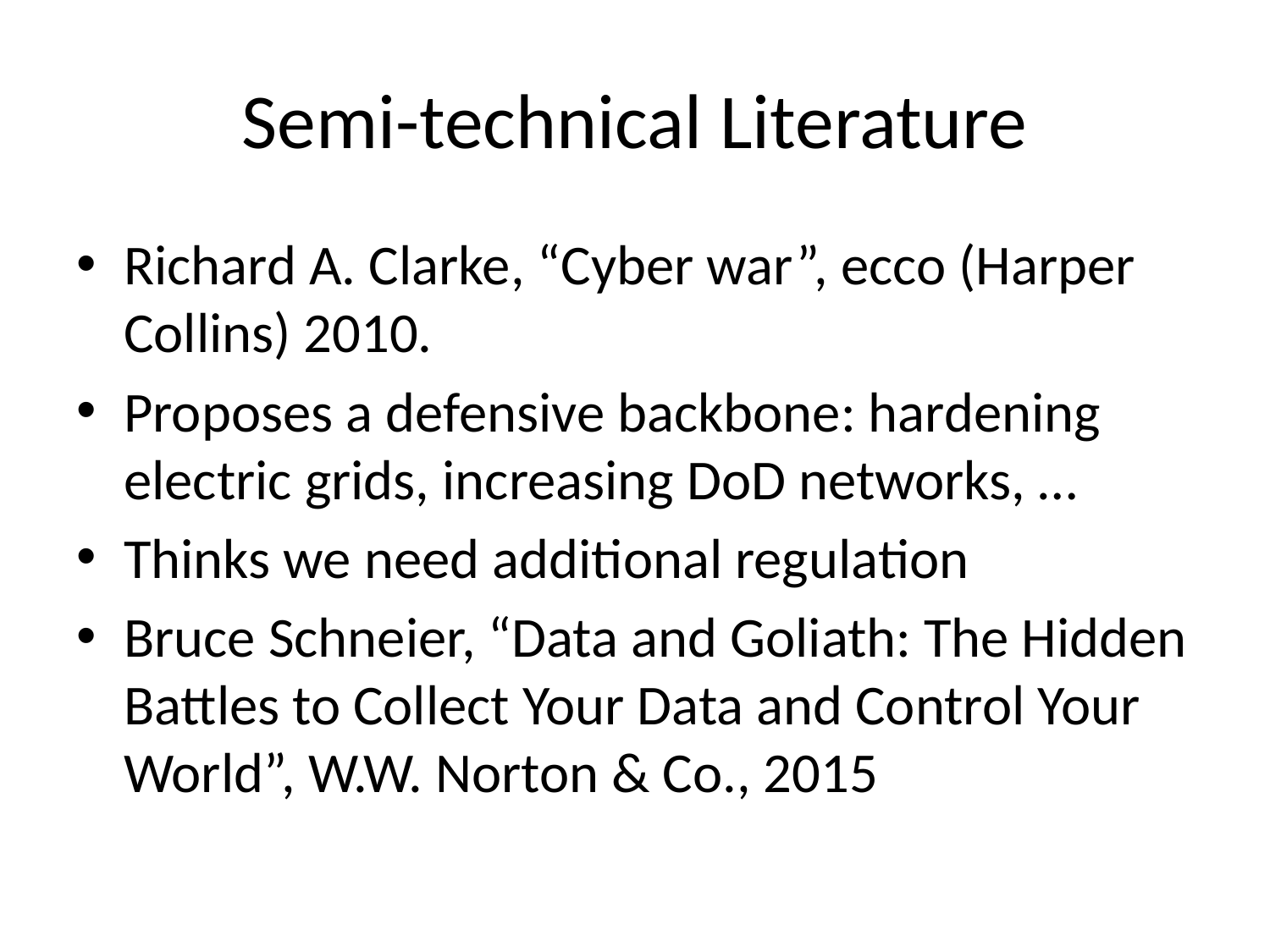

# Semi-technical Literature
Richard A. Clarke, “Cyber war”, ecco (Harper Collins) 2010.
Proposes a defensive backbone: hardening electric grids, increasing DoD networks, …
Thinks we need additional regulation
Bruce Schneier, “Data and Goliath: The Hidden Battles to Collect Your Data and Control Your World”, W.W. Norton & Co., 2015